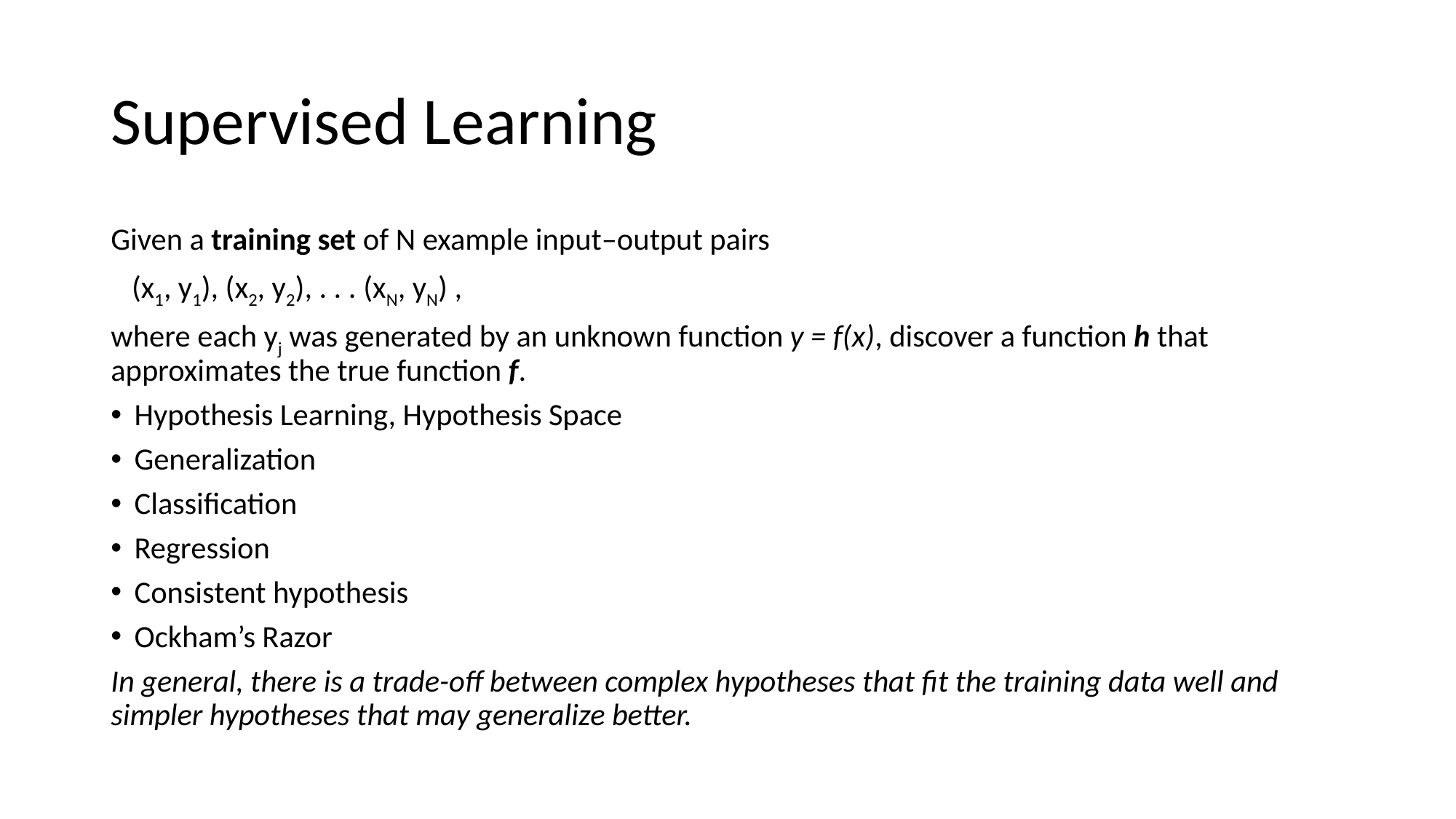

# Supervised Learning
Given a training set of N example input–output pairs
   (x1, y1), (x2, y2), . . . (xN, yN) ,
where each yj was generated by an unknown function y = f(x), discover a function h that approximates the true function f.
Hypothesis Learning, Hypothesis Space
Generalization
Classification
Regression
Consistent hypothesis
Ockham’s Razor
In general, there is a trade-off between complex hypotheses that fit the training data well and simpler hypotheses that may generalize better.